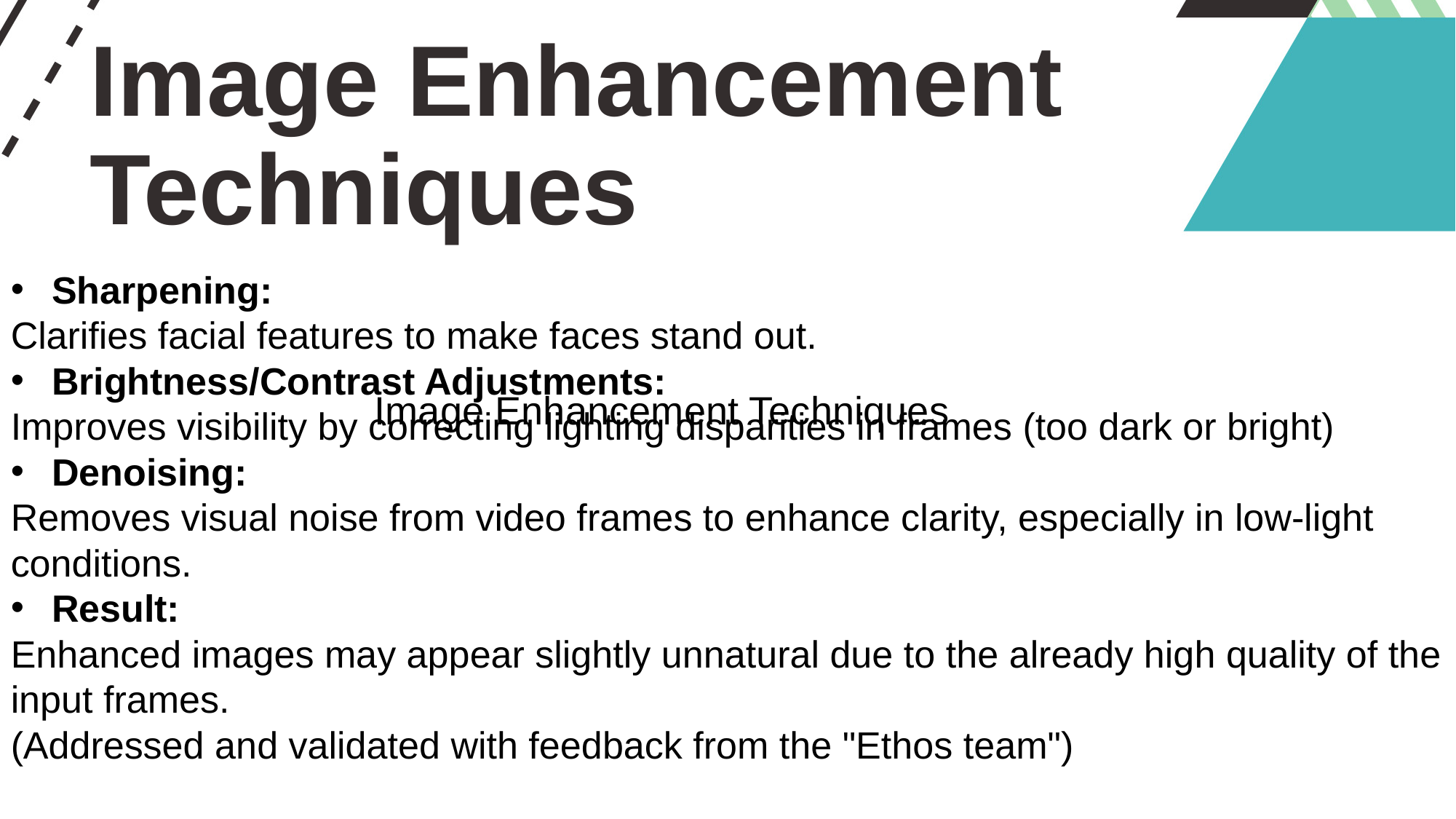

# Image Enhancement Techniques
Sharpening:
Clarifies facial features to make faces stand out.
Brightness/Contrast Adjustments:
Improves visibility by correcting lighting disparities in frames (too dark or bright)
Denoising:
Removes visual noise from video frames to enhance clarity, especially in low-light conditions.
Result:
Enhanced images may appear slightly unnatural due to the already high quality of the input frames.
(Addressed and validated with feedback from the "Ethos team")
Image Enhancement Techniques